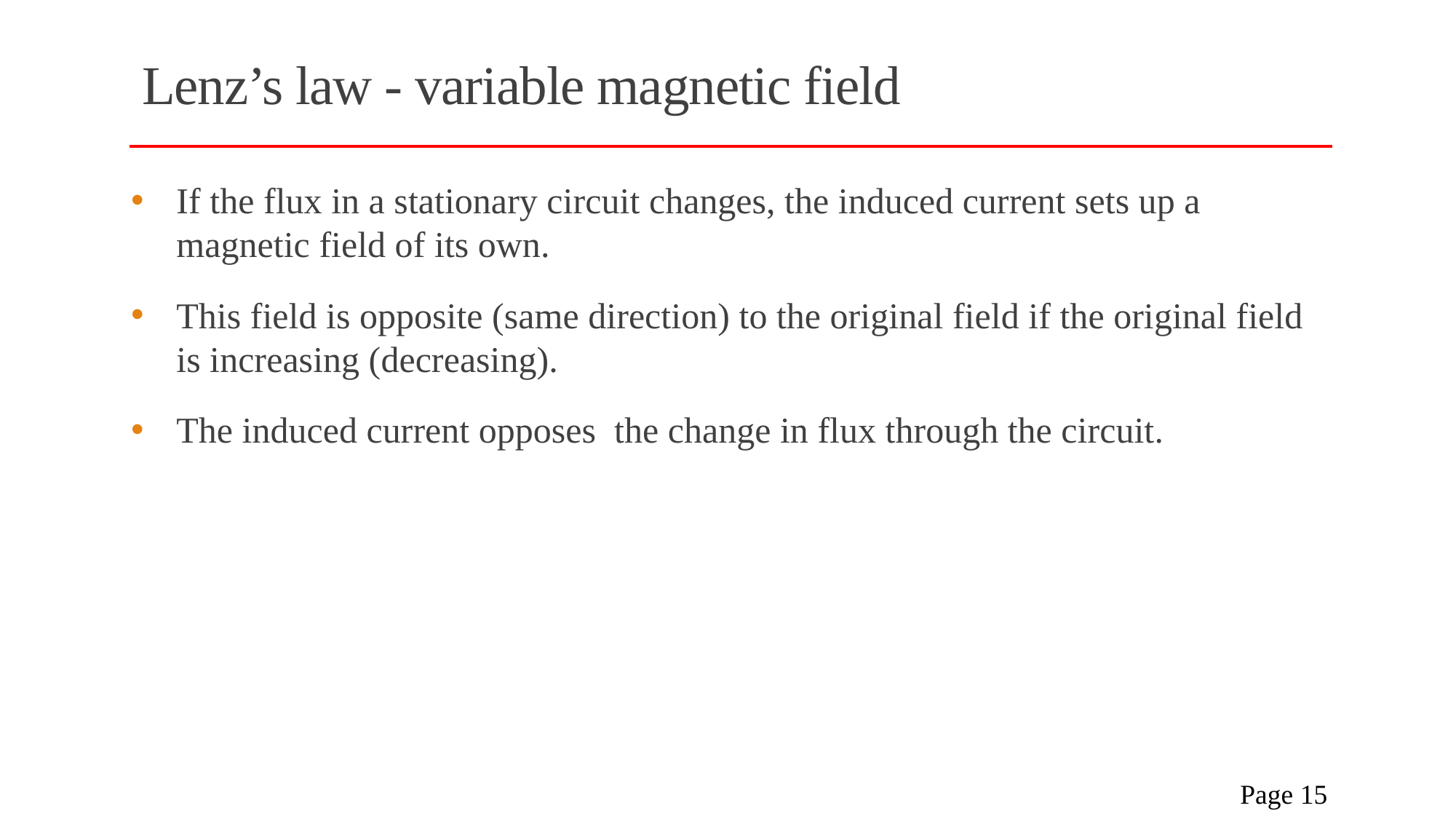

# Lenz’s law - variable magnetic field
If the flux in a stationary circuit changes, the induced current sets up a magnetic field of its own.
This field is opposite (same direction) to the original field if the original field is increasing (decreasing).
The induced current opposes  the change in flux through the circuit.

 Page 15